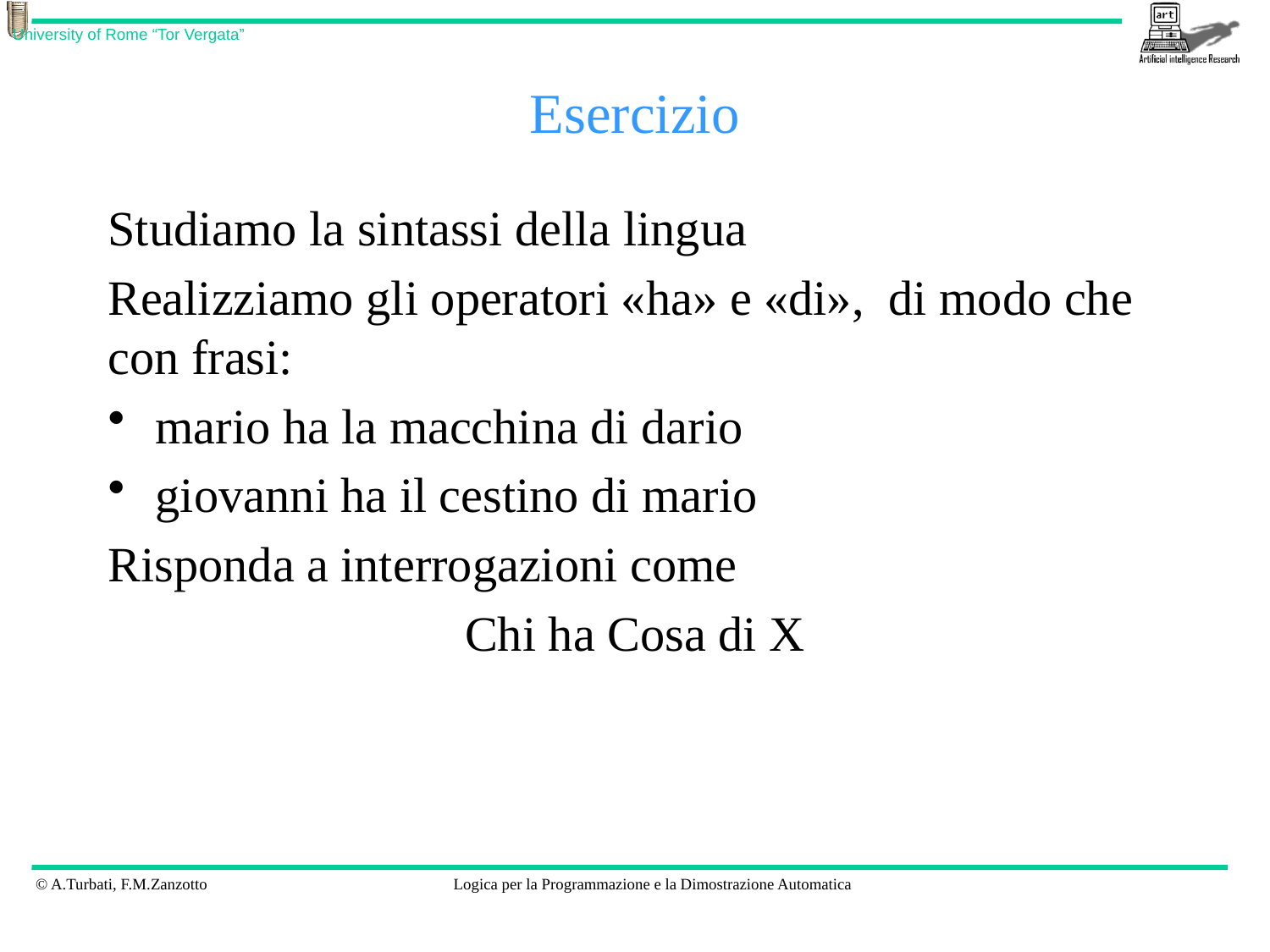

# Esercizio
Studiamo la sintassi della lingua
Realizziamo gli operatori «ha» e «di»,  di modo che con frasi:
mario ha la macchina di dario
giovanni ha il cestino di mario
Risponda a interrogazioni come
Chi ha Cosa di X